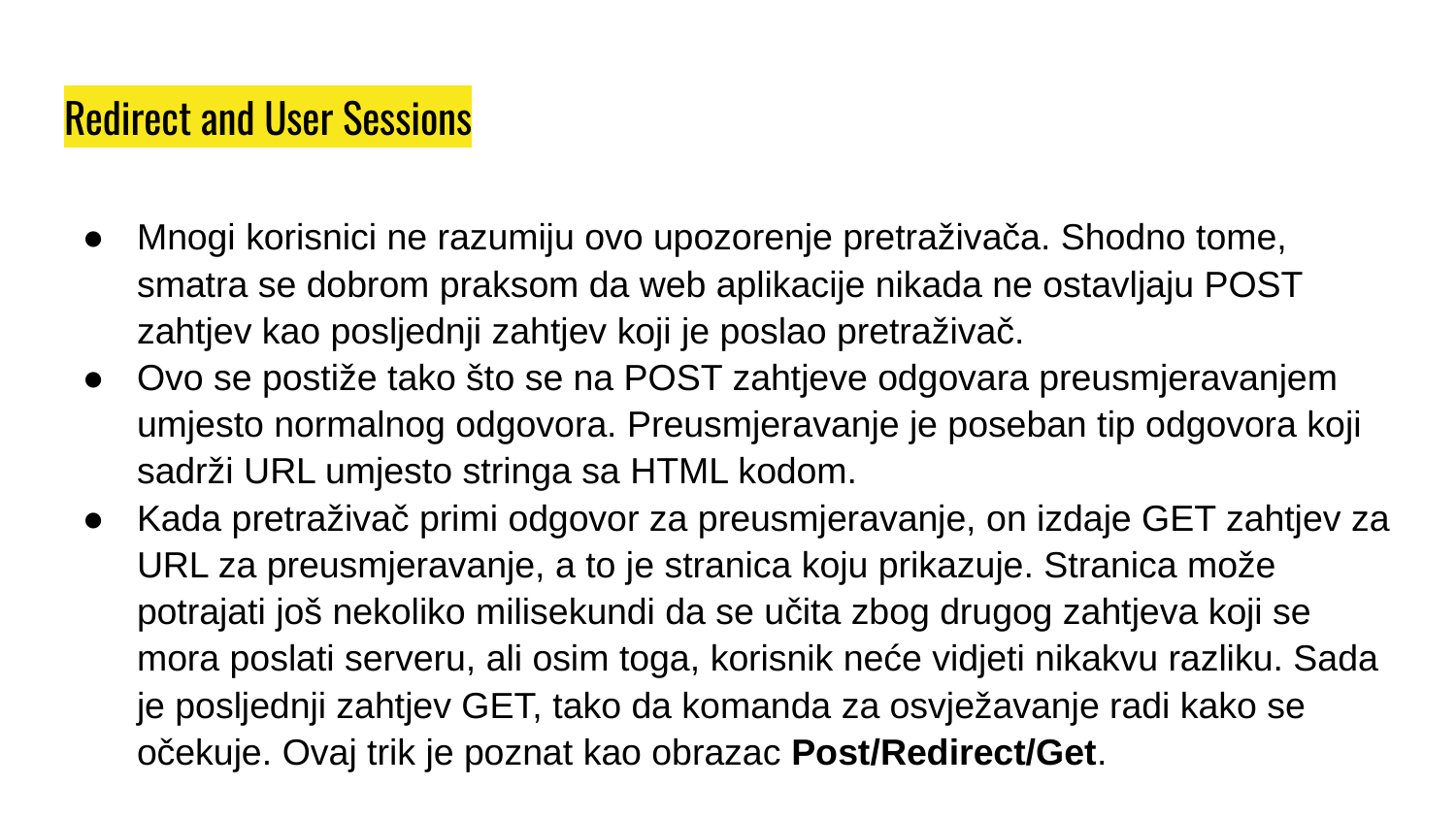

# Redirect and User Sessions
Mnogi korisnici ne razumiju ovo upozorenje pretraživača. Shodno tome, smatra se dobrom praksom da web aplikacije nikada ne ostavljaju POST zahtjev kao posljednji zahtjev koji je poslao pretraživač.
Ovo se postiže tako što se na POST zahtjeve odgovara preusmjeravanjem umjesto normalnog odgovora. Preusmjeravanje je poseban tip odgovora koji sadrži URL umjesto stringa sa HTML kodom.
Kada pretraživač primi odgovor za preusmjeravanje, on izdaje GET zahtjev za URL za preusmjeravanje, a to je stranica koju prikazuje. Stranica može potrajati još nekoliko milisekundi da se učita zbog drugog zahtjeva koji se mora poslati serveru, ali osim toga, korisnik neće vidjeti nikakvu razliku. Sada je posljednji zahtjev GET, tako da komanda za osvježavanje radi kako se očekuje. Ovaj trik je poznat kao obrazac Post/Redirect/Get.